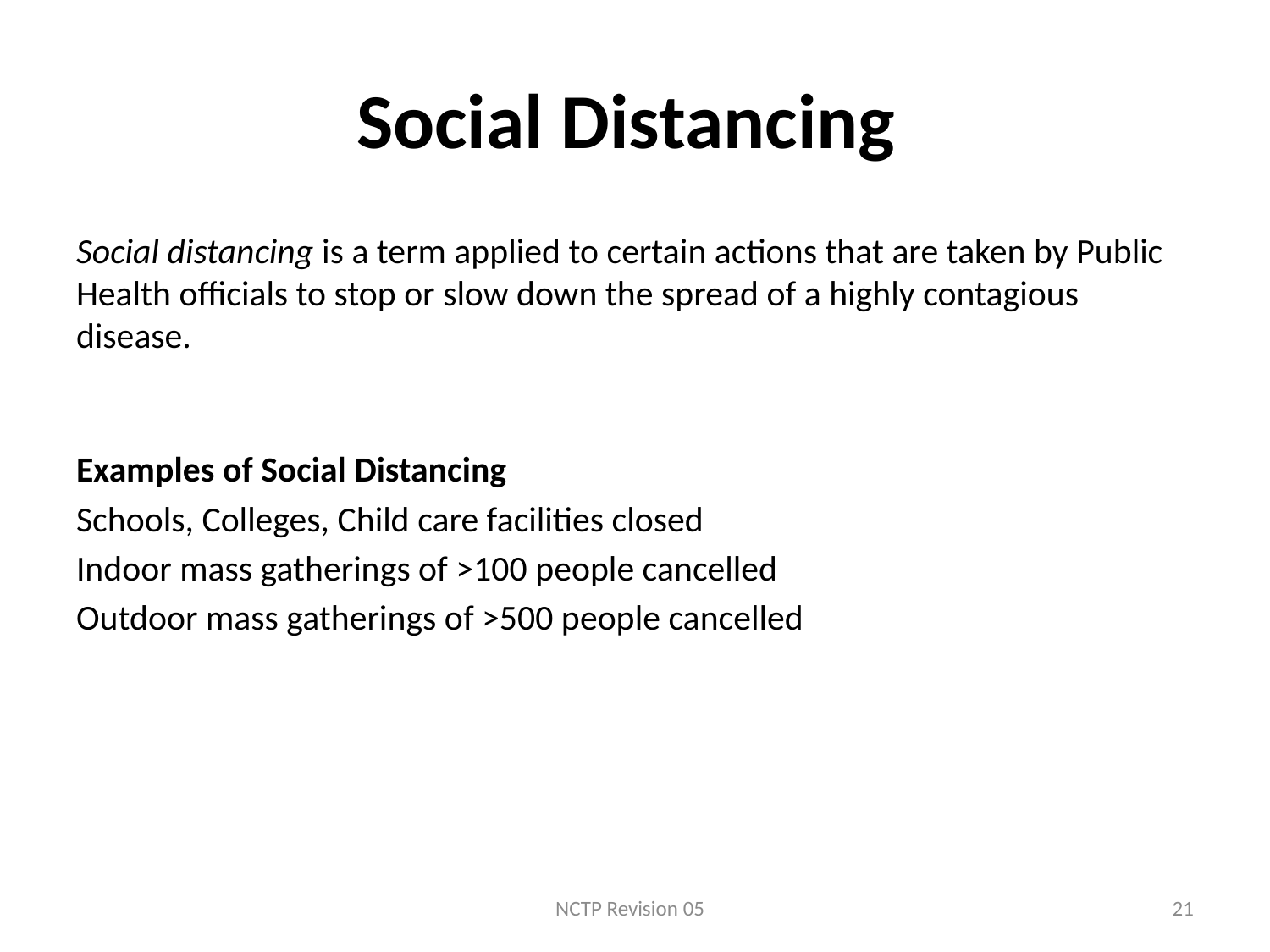

# Social Distancing
Social distancing is a term applied to certain actions that are taken by Public Health officials to stop or slow down the spread of a highly contagious disease.

Examples of Social Distancing
Schools, Colleges, Child care facilities closed
Indoor mass gatherings of >100 people cancelled
Outdoor mass gatherings of >500 people cancelled

NCTP Revision 05
21